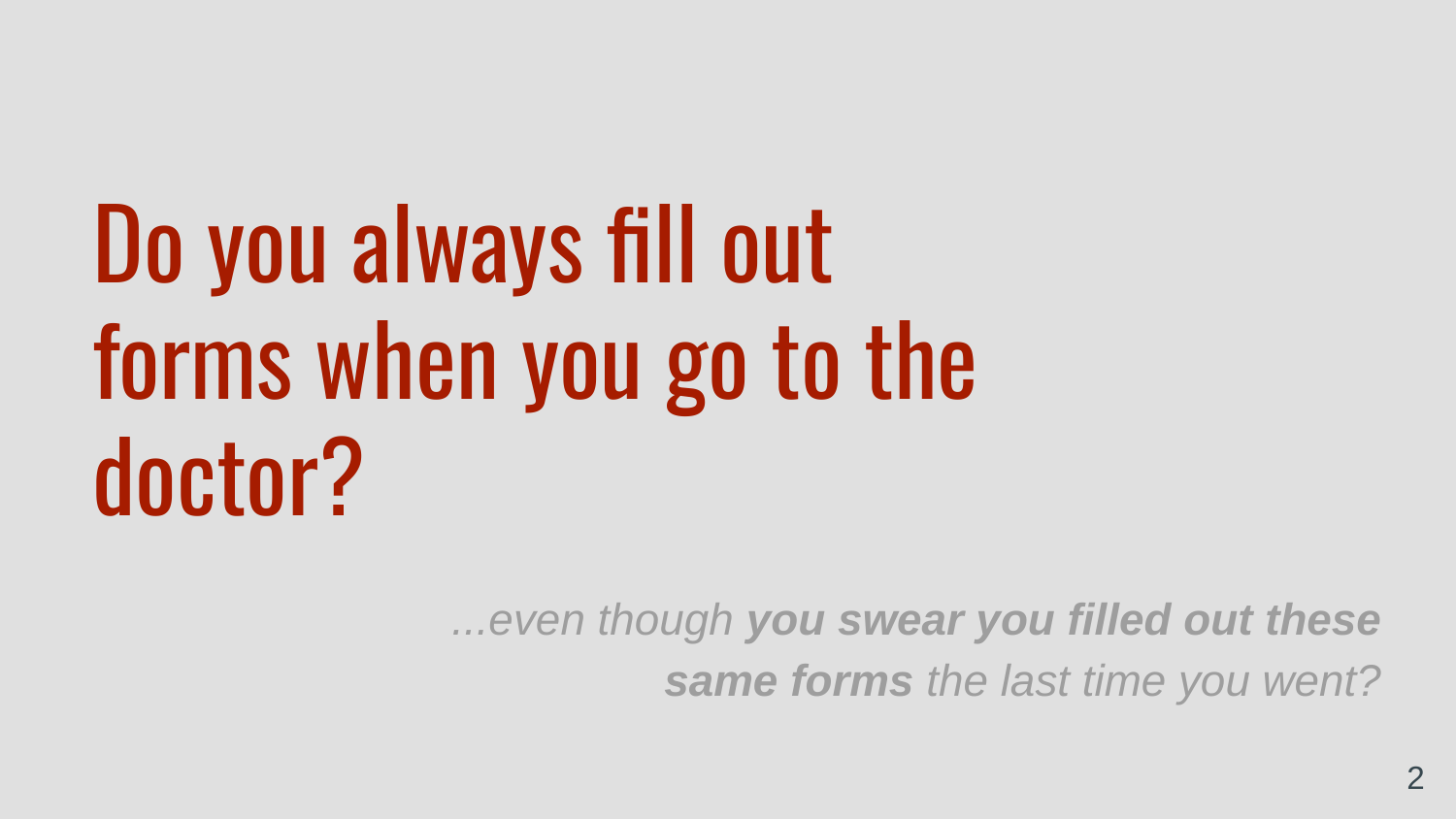

# Do you always fill out forms when you go to the doctor?
...even though you swear you filled out these same forms the last time you went?
2